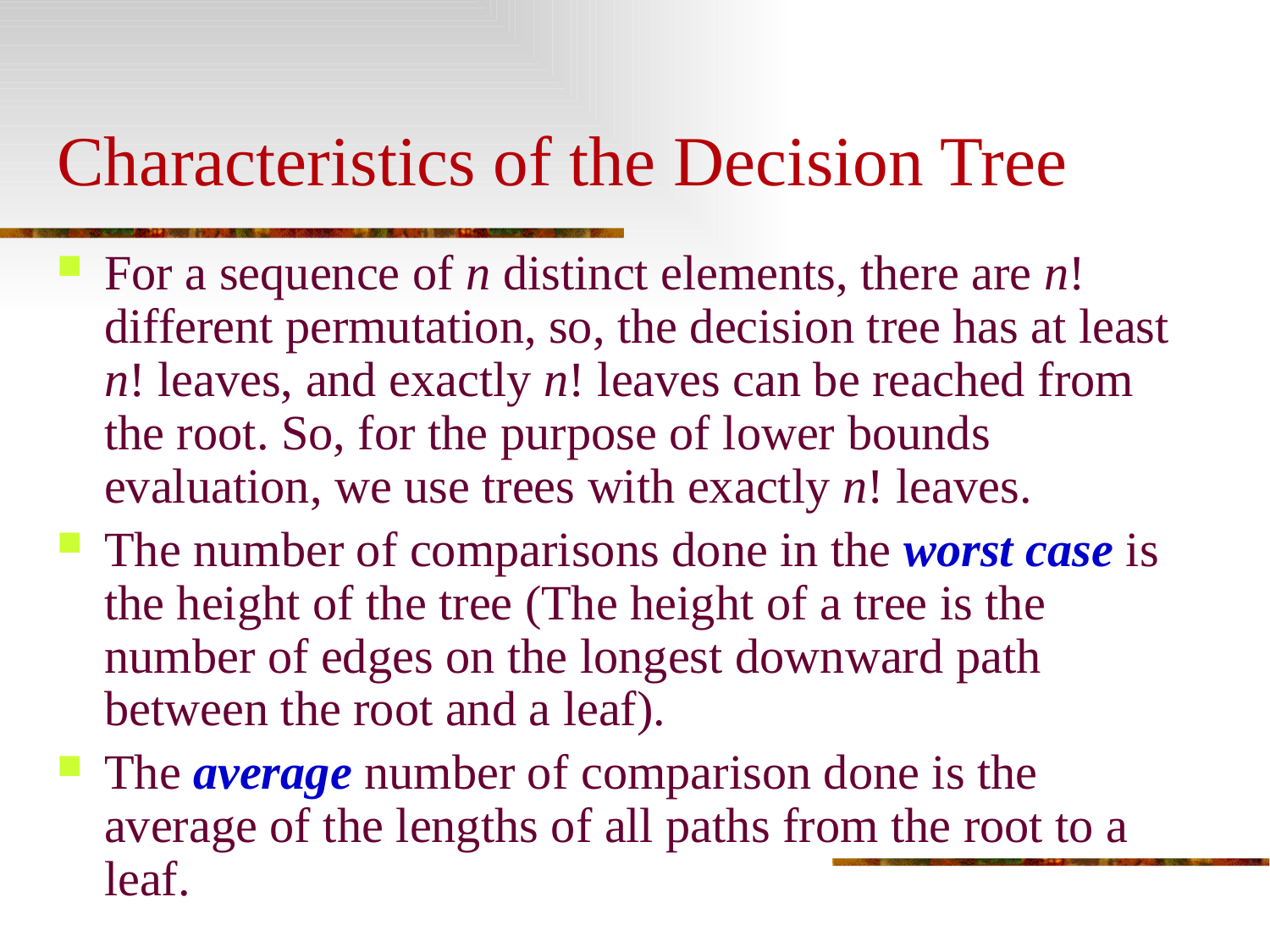

# Characteristics of the Decision Tree
For a sequence of n distinct elements, there are n! different permutation, so, the decision tree has at least n! leaves, and exactly n! leaves can be reached from the root. So, for the purpose of lower bounds evaluation, we use trees with exactly n! leaves.
The number of comparisons done in the worst case is the height of the tree (The height of a tree is the number of edges on the longest downward path between the root and a leaf).
The average number of comparison done is the average of the lengths of all paths from the root to a leaf.